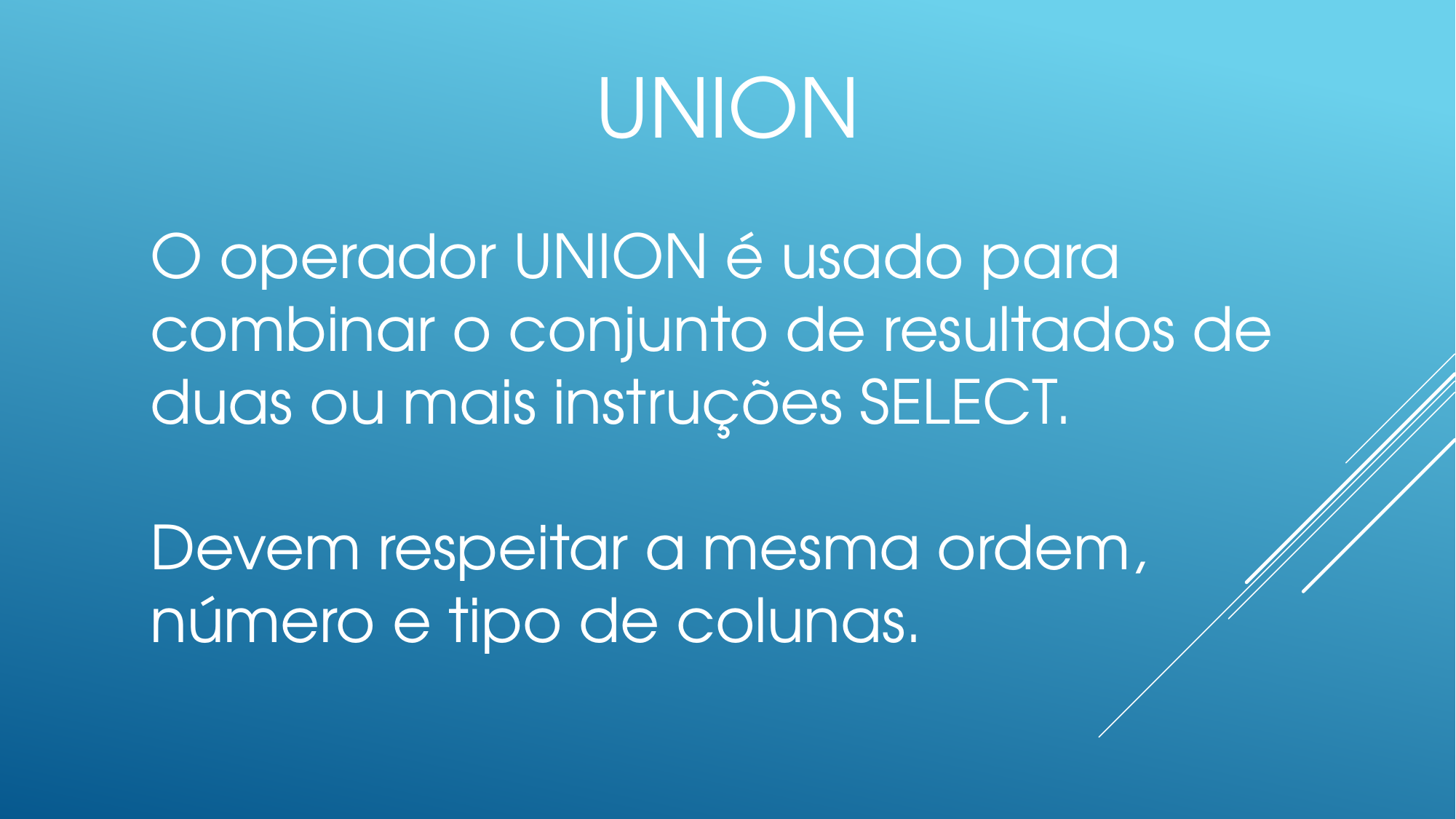

UNION
O operador UNION é usado para combinar o conjunto de resultados de duas ou mais instruções SELECT.

Devem respeitar a mesma ordem, número e tipo de colunas.